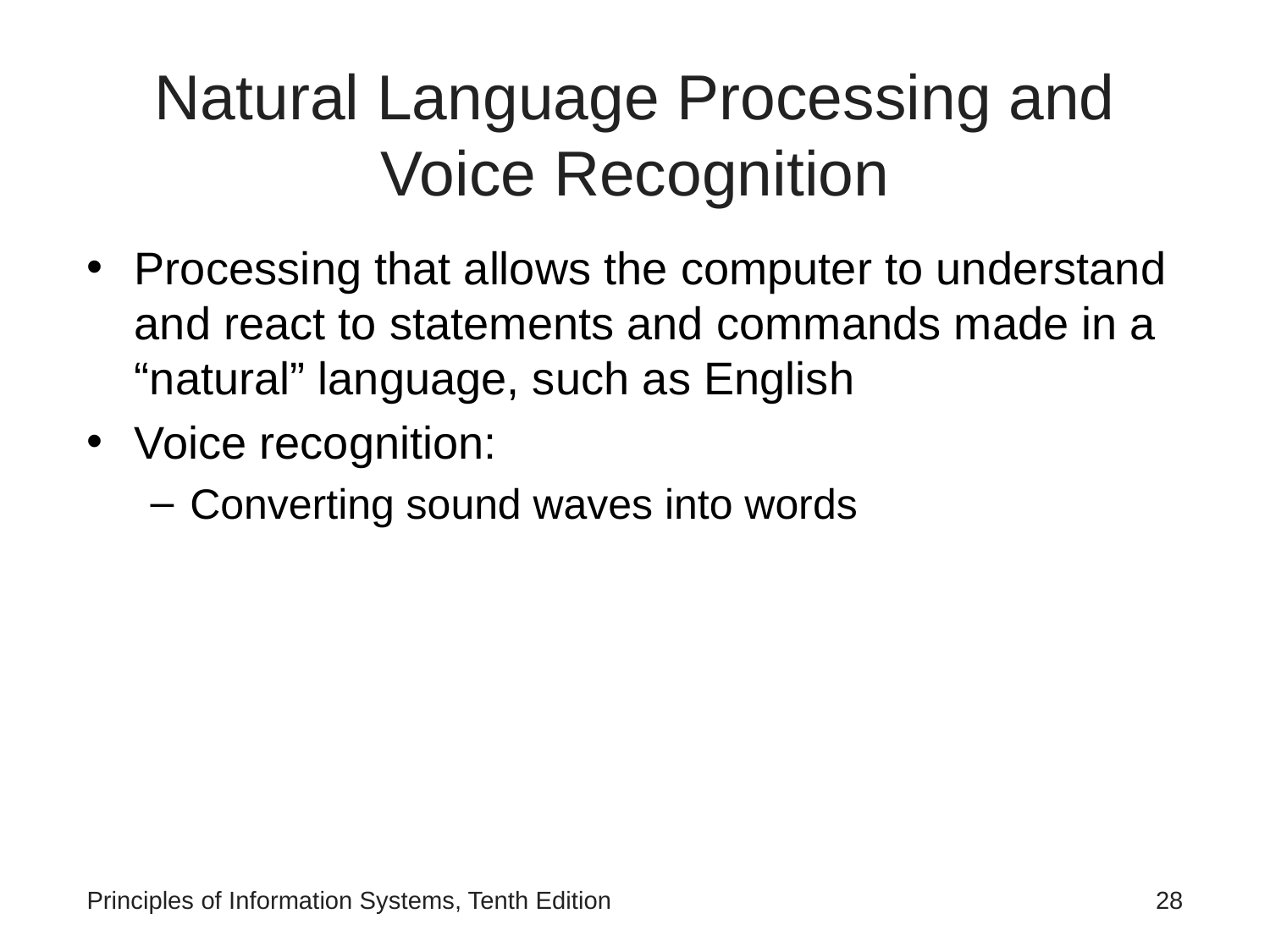

# Natural Language Processing and Voice Recognition
Processing that allows the computer to understand and react to statements and commands made in a “natural” language, such as English
Voice recognition:
Converting sound waves into words
Principles of Information Systems, Tenth Edition
28